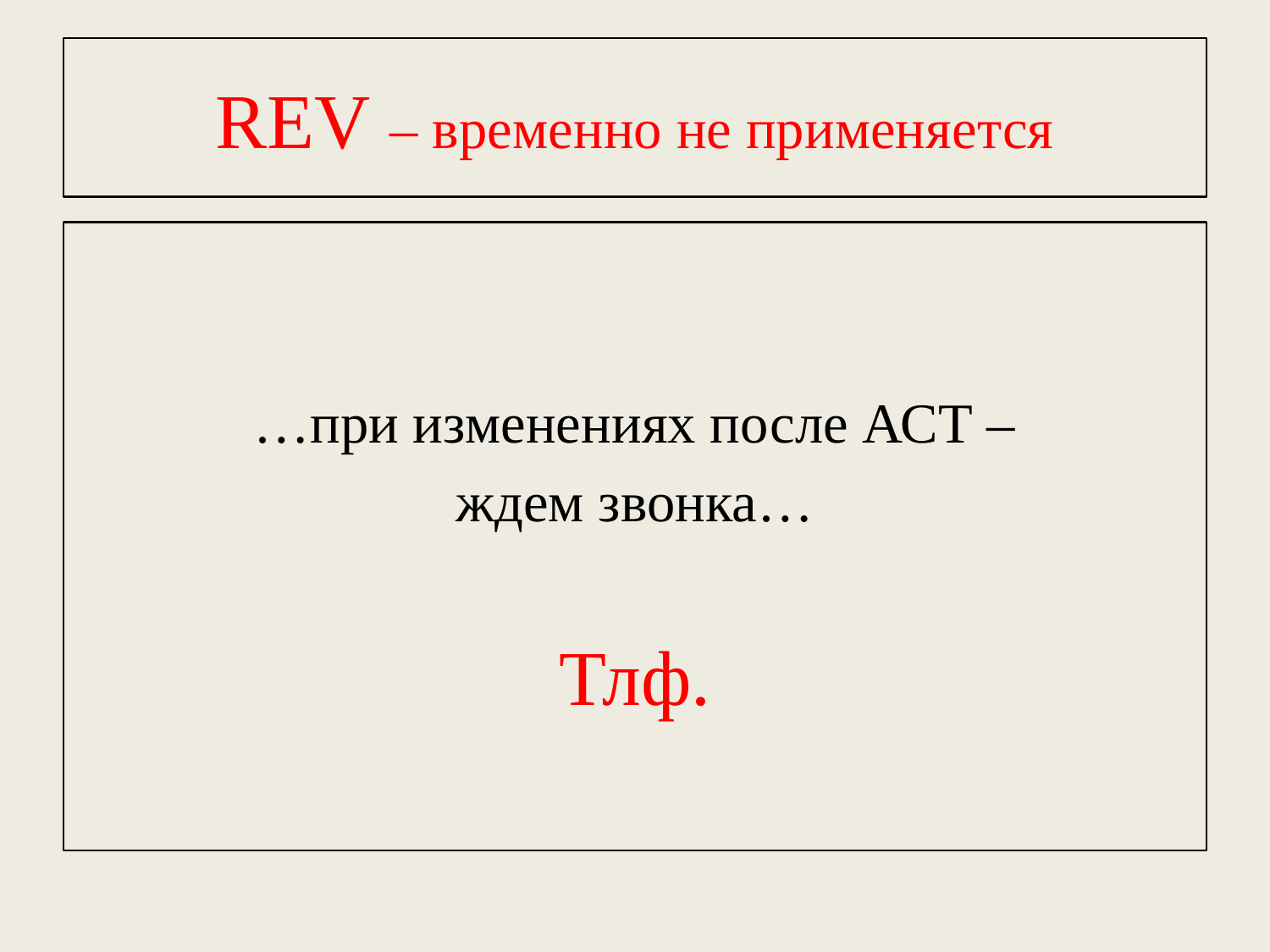

# REV – временно не применяется

…при изменениях после АСТ –
ждем звонка…

Тлф.